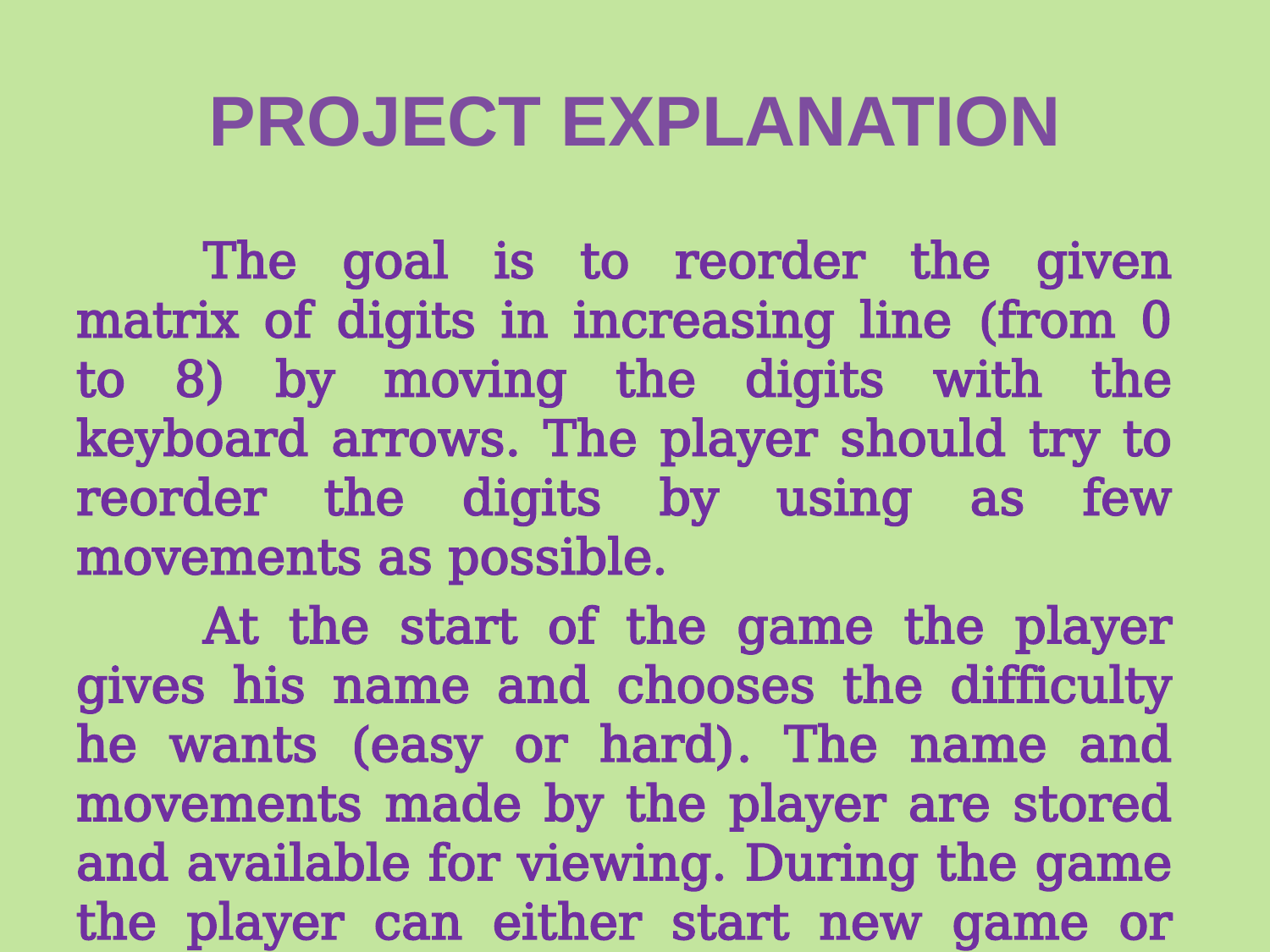

# PROJECT EXPLANATION
	The goal is to reorder the given matrix of digits in increasing line (from 0 to 8) by moving the digits with the keyboard arrows. The player should try to reorder the digits by using as few movements as possible.
	At the start of the game the player gives his name and chooses the difficulty he wants (easy or hard). The name and movements made by the player are stored and available for viewing. During the game the player can either start new game or quit.